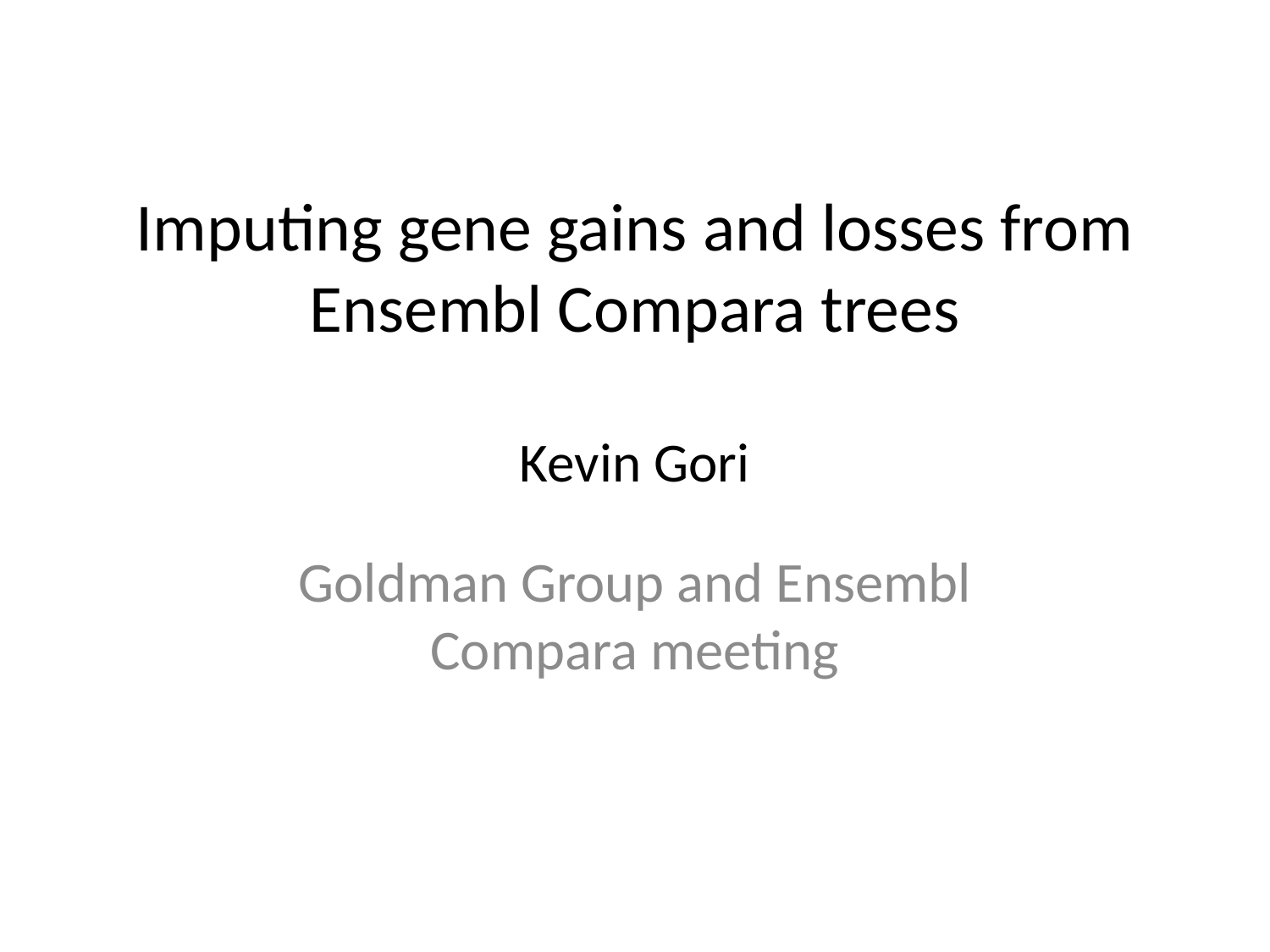

# Imputing gene gains and losses from Ensembl Compara trees Kevin Gori
Goldman Group and Ensembl Compara meeting